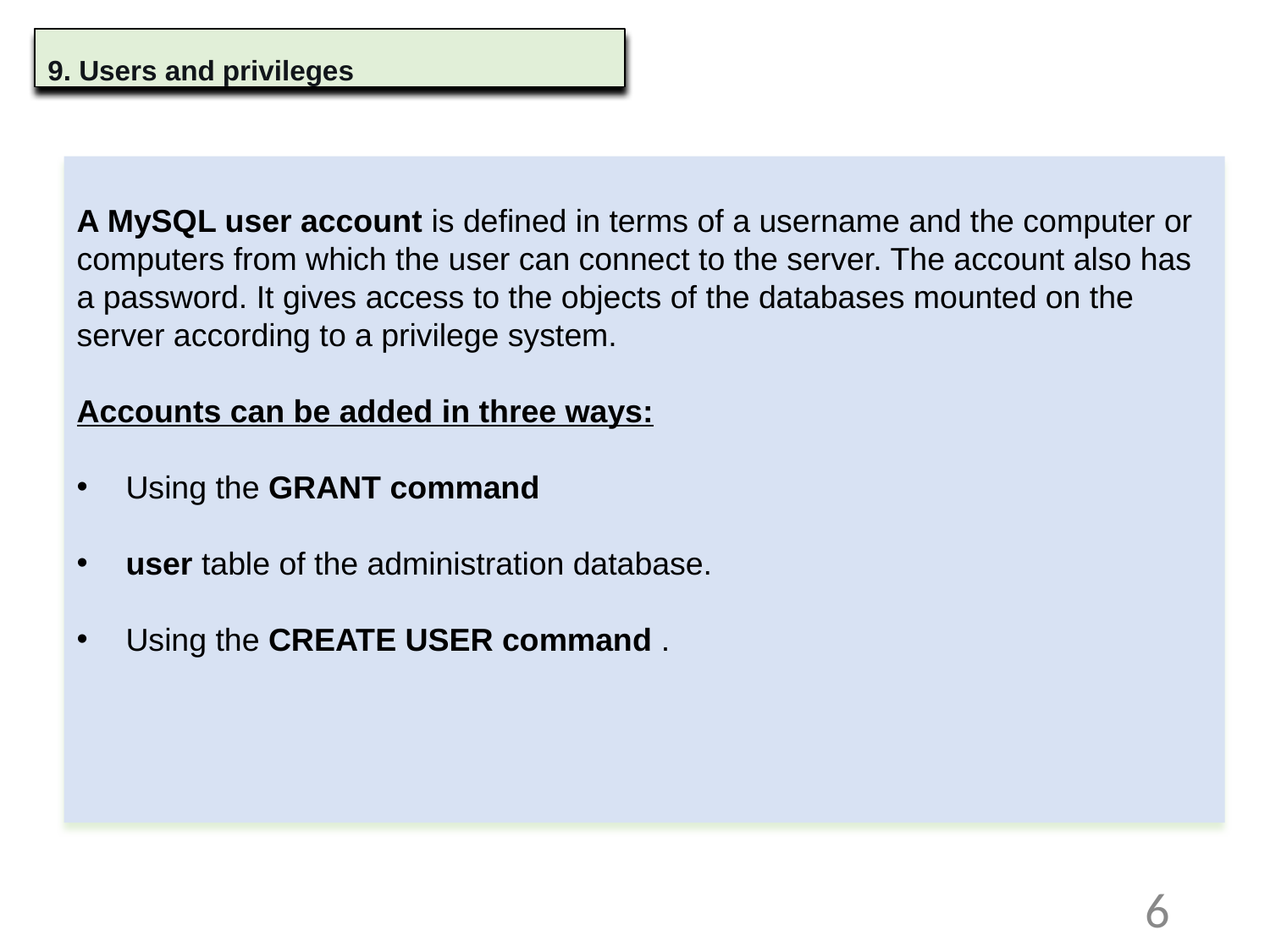

9. Users and privileges

A MySQL user account is defined in terms of a username and the computer or computers from which the user can connect to the server. The account also has a password. It gives access to the objects of the databases mounted on the server according to a privilege system.

Accounts can be added in three ways:

Using the GRANT command

user table of the administration database.

Using the CREATE USER command .

6